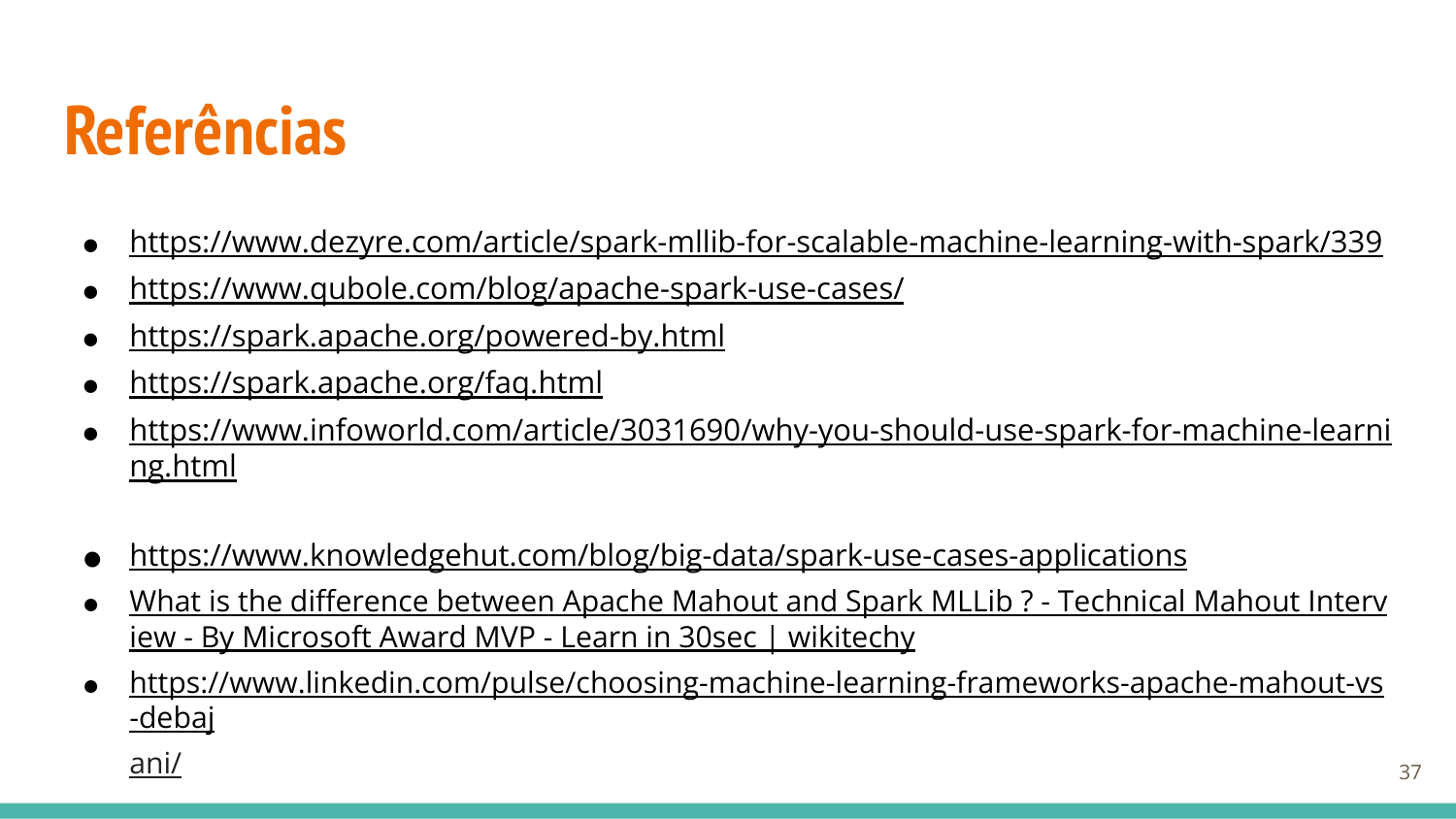

# Referências
https://www.dezyre.com/article/spark-mllib-for-scalable-machine-learning-with-spark/339
https://www.qubole.com/blog/apache-spark-use-cases/
https://spark.apache.org/powered-by.html
https://spark.apache.org/faq.html
https://www.infoworld.com/article/3031690/why-you-should-use-spark-for-machine-learning.html
https://www.knowledgehut.com/blog/big-data/spark-use-cases-applications
What is the difference between Apache Mahout and Spark MLLib ? - Technical Mahout Interview - By Microsoft Award MVP - Learn in 30sec | wikitechy
https://www.linkedin.com/pulse/choosing-machine-learning-frameworks-apache-mahout-vs-debajani/
37